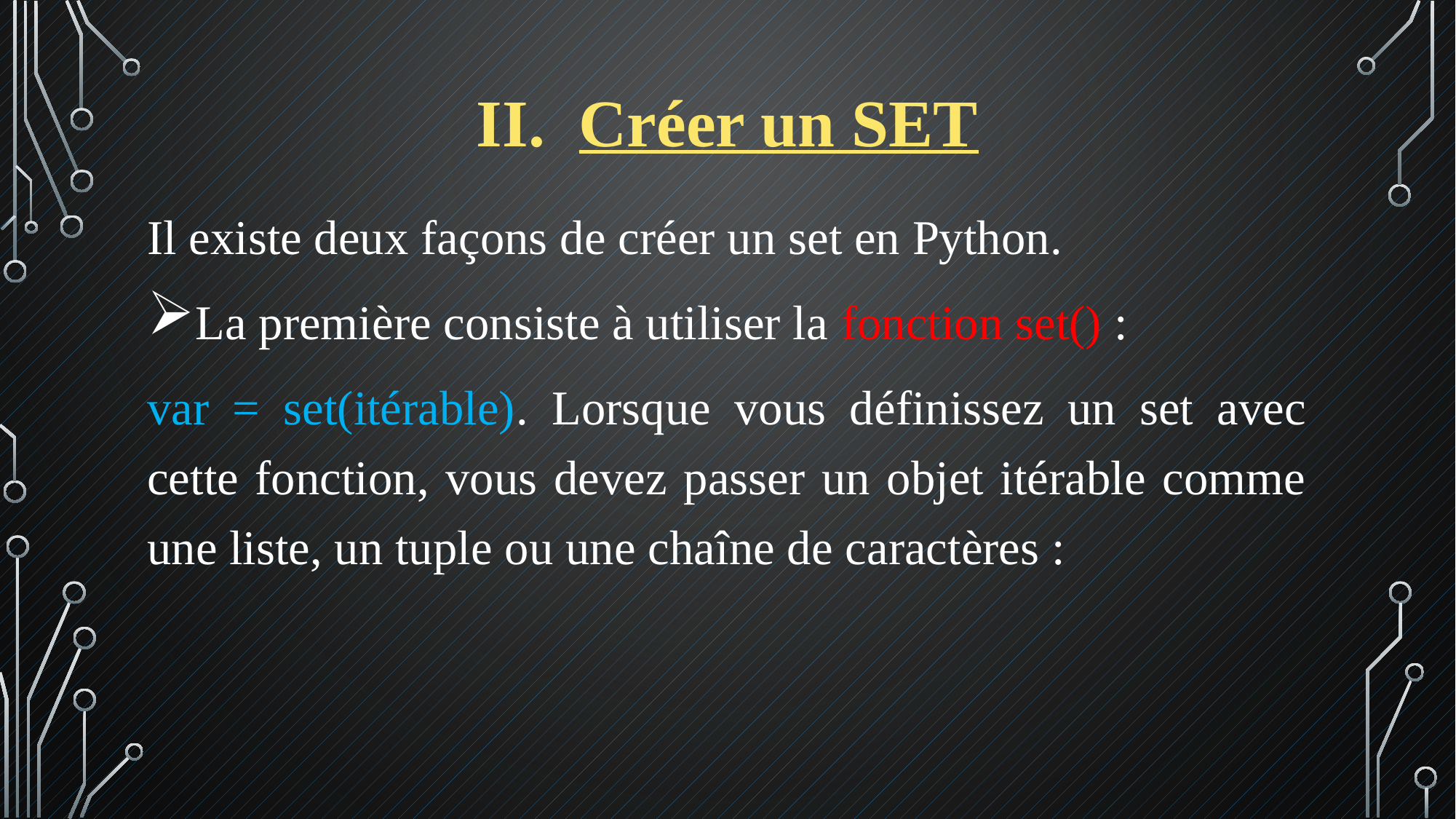

# Créer un SET
Il existe deux façons de créer un set en Python.
La première consiste à utiliser la fonction set() :
var = set(itérable). Lorsque vous définissez un set avec cette fonction, vous devez passer un objet itérable comme une liste, un tuple ou une chaîne de caractères :